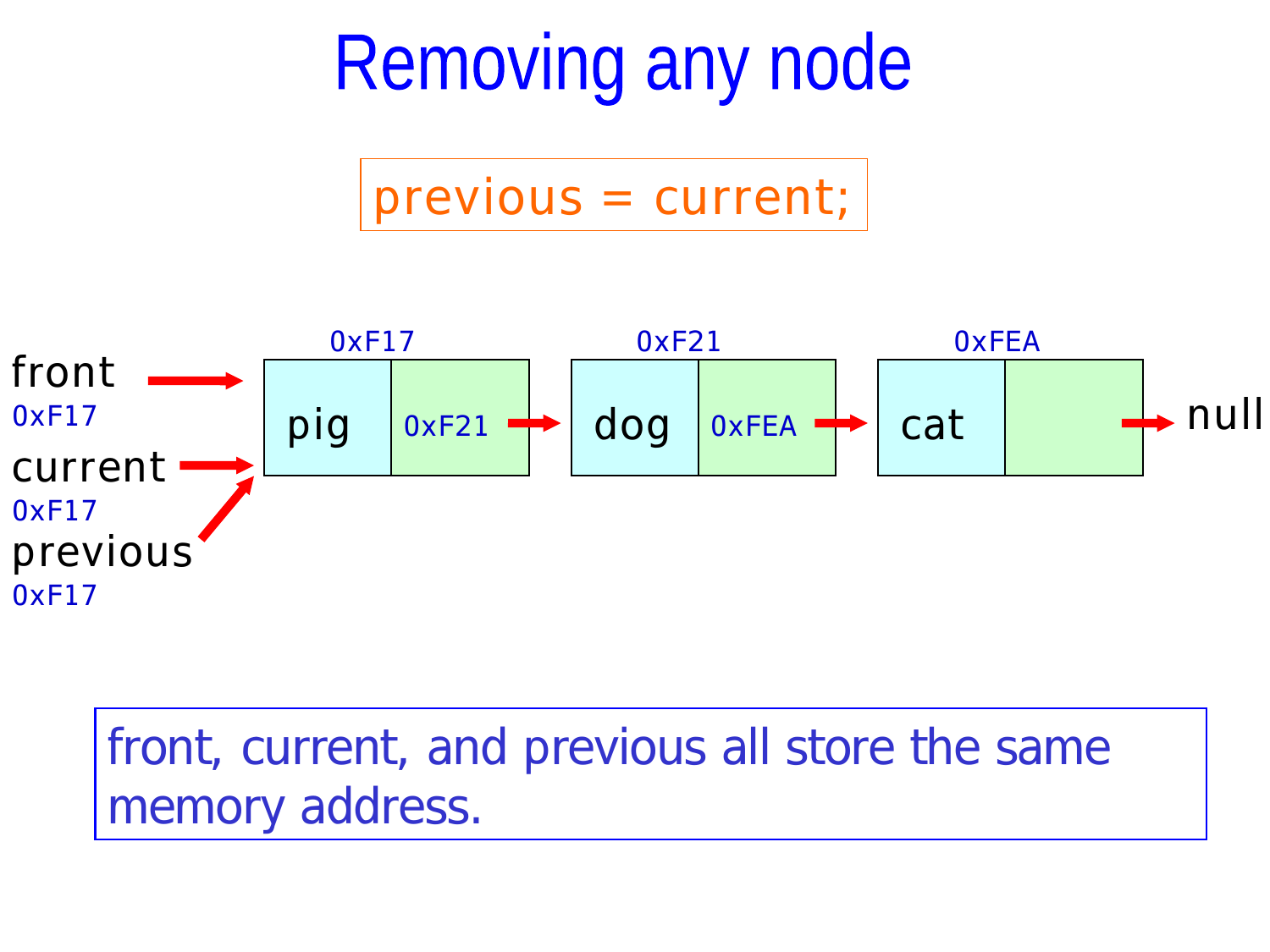

Removing any node
previous = current;
0xF17
0xF21
0xFEA
front

null
0xF17
pig
dog
cat
0xF21
0xFEA

current

0xF17
previous
0xF17
front, current, and previous all store the same memory address.